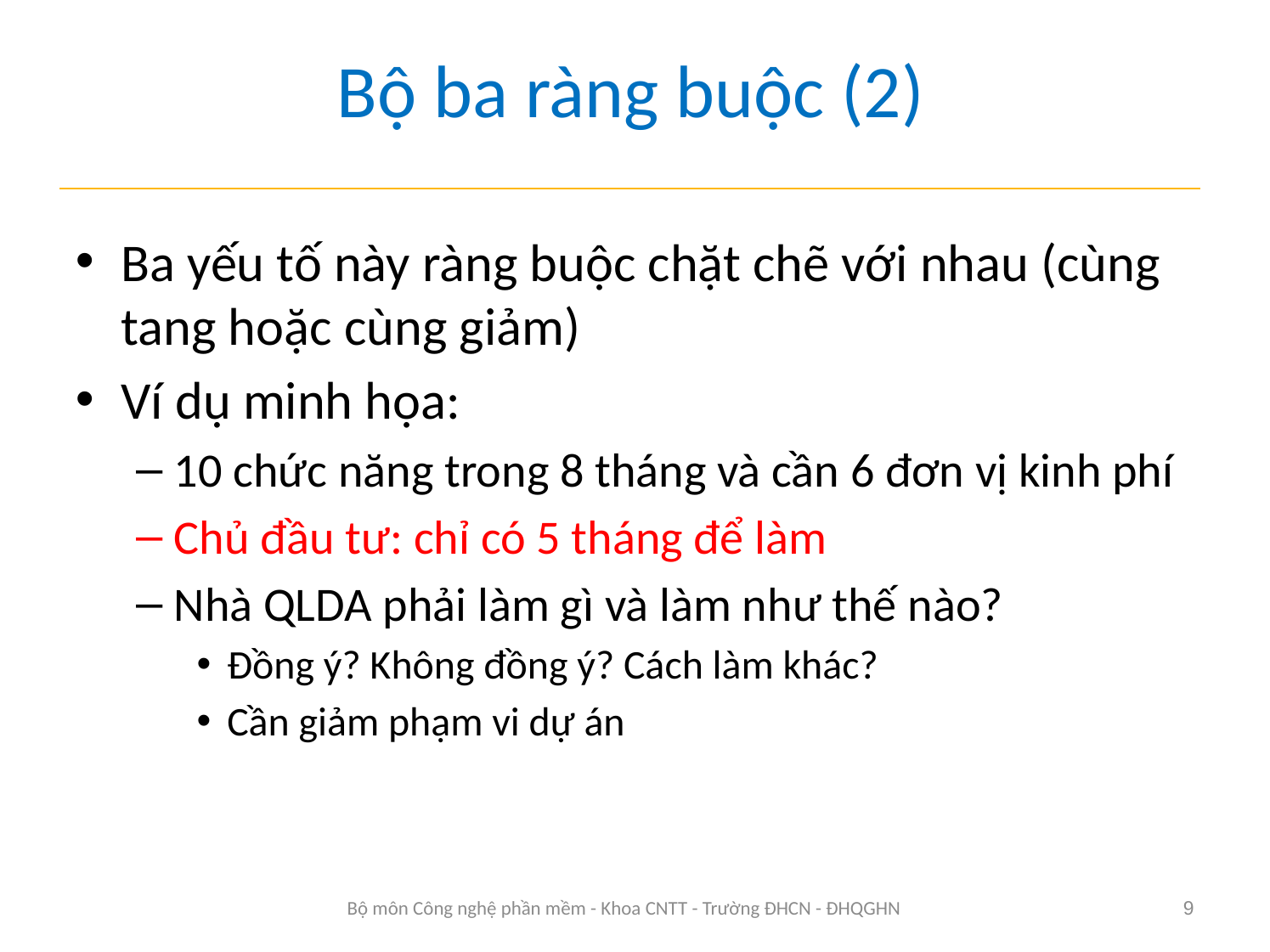

# Bộ ba ràng buộc (2)
Ba yếu tố này ràng buộc chặt chẽ với nhau (cùng tang hoặc cùng giảm)
Ví dụ minh họa:
10 chức năng trong 8 tháng và cần 6 đơn vị kinh phí
Chủ đầu tư: chỉ có 5 tháng để làm
Nhà QLDA phải làm gì và làm như thế nào?
Đồng ý? Không đồng ý? Cách làm khác?
Cần giảm phạm vi dự án
Bộ môn Công nghệ phần mềm - Khoa CNTT - Trường ĐHCN - ĐHQGHN
9